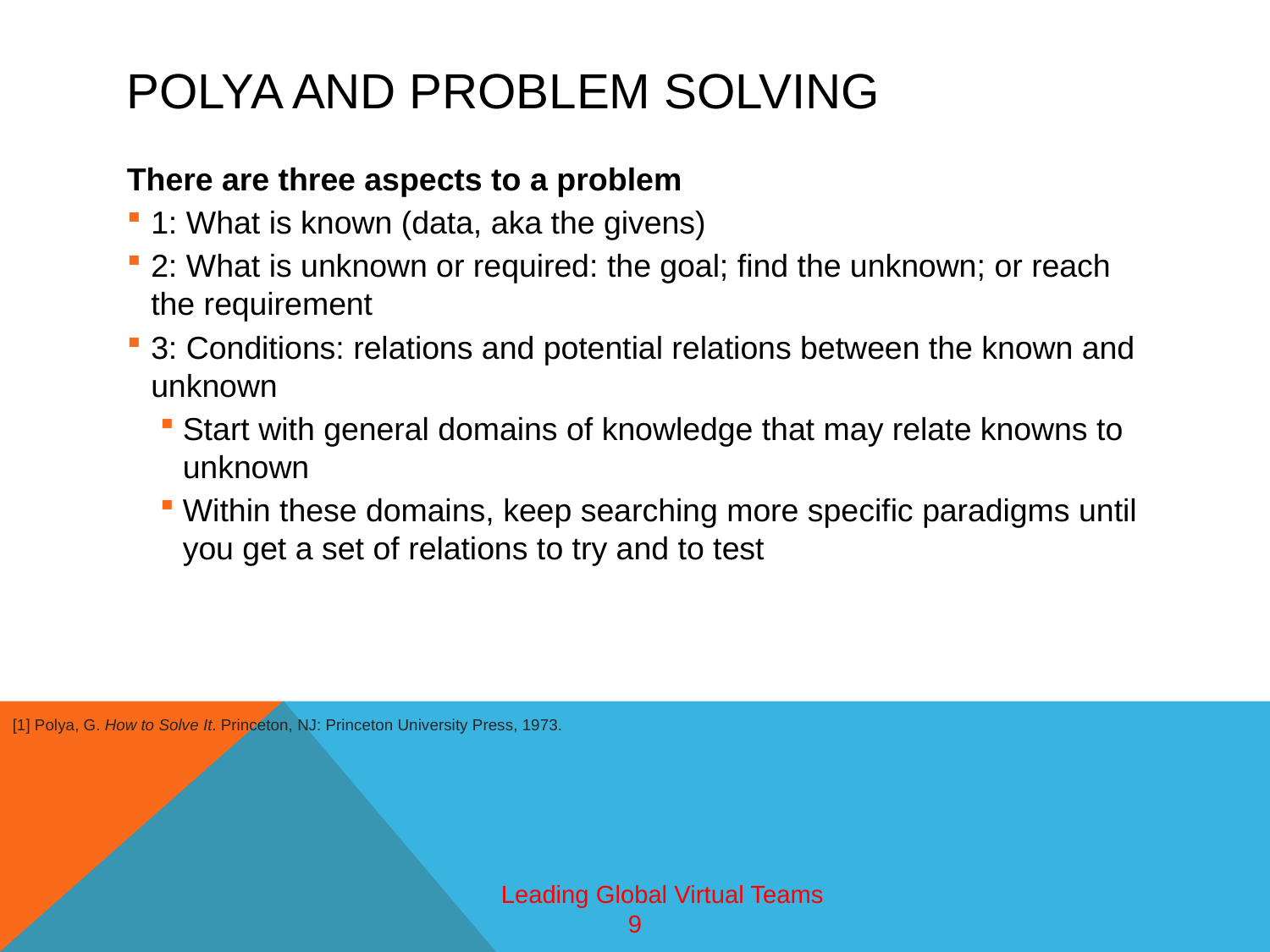

# Polya and Problem solving
There are three aspects to a problem
1: What is known (data, aka the givens)
2: What is unknown or required: the goal; find the unknown; or reach the requirement
3: Conditions: relations and potential relations between the known and unknown
Start with general domains of knowledge that may relate knowns to unknown
Within these domains, keep searching more specific paradigms until you get a set of relations to try and to test

[1] Polya, G. How to Solve It. Princeton, NJ: Princeton University Press, 1973.